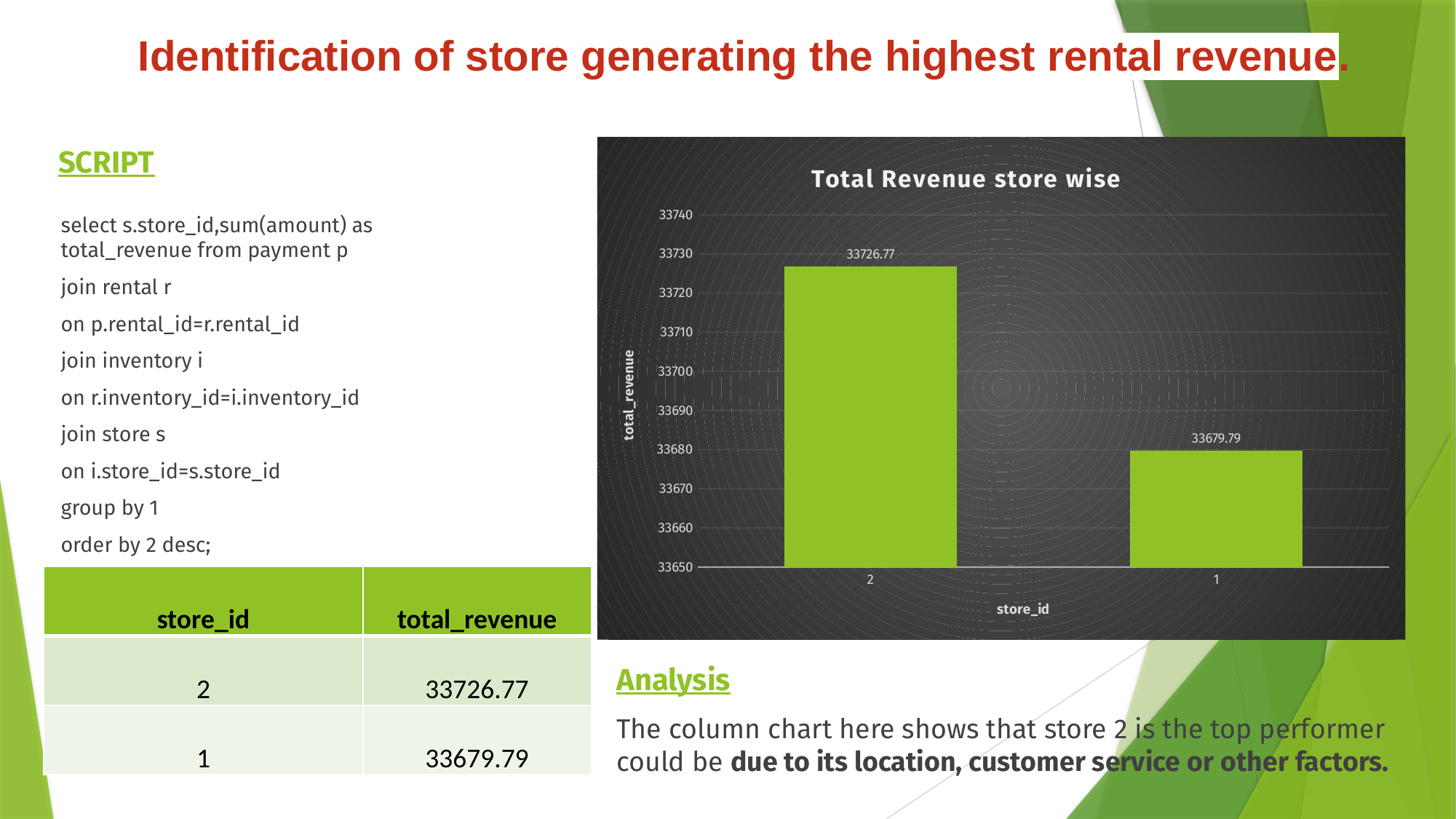

Identification of store generating the highest rental revenue.

### Chart: Total Revenue store wise

| Category | total_revenue |
|---|---|
| 2 | 33726.77 |
| 1 | 33679.79 |
# SCRIPT
select s.store_id,sum(amount) as total_revenue from payment p
join rental r
on p.rental_id=r.rental_id
join inventory i
on r.inventory_id=i.inventory_id
join store s
on i.store_id=s.store_id
group by 1
order by 2 desc;

| store\_id | total\_revenue |
| --- | --- |
| 2 | 33726.77 |
| 1 | 33679.79 |
Analysis
The column chart here shows that store 2 is the top performer could be due to its location, customer service or other factors.